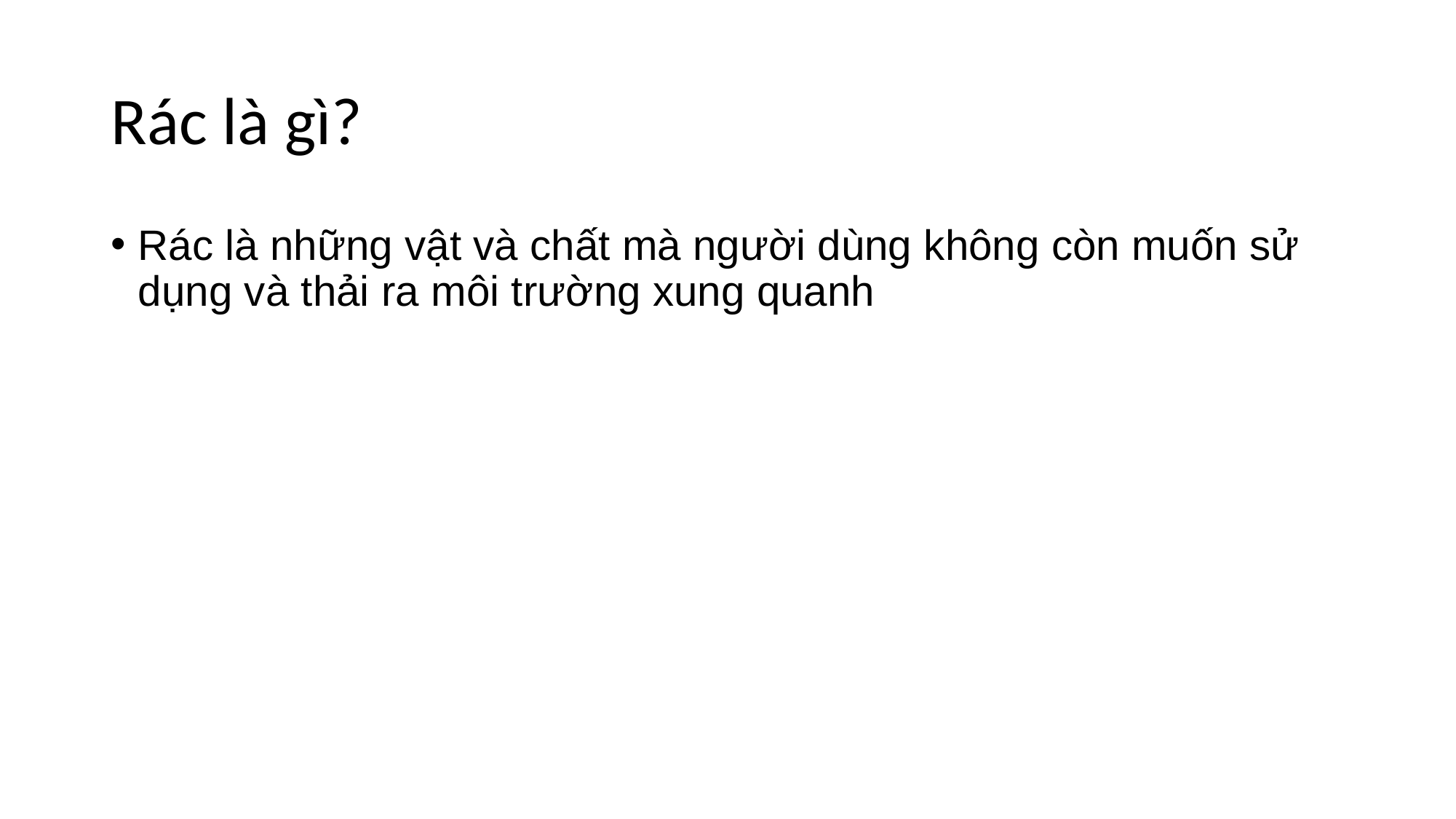

# Rác là gì?
Rác là những vật và chất mà người dùng không còn muốn sử dụng và thải ra môi trường xung quanh